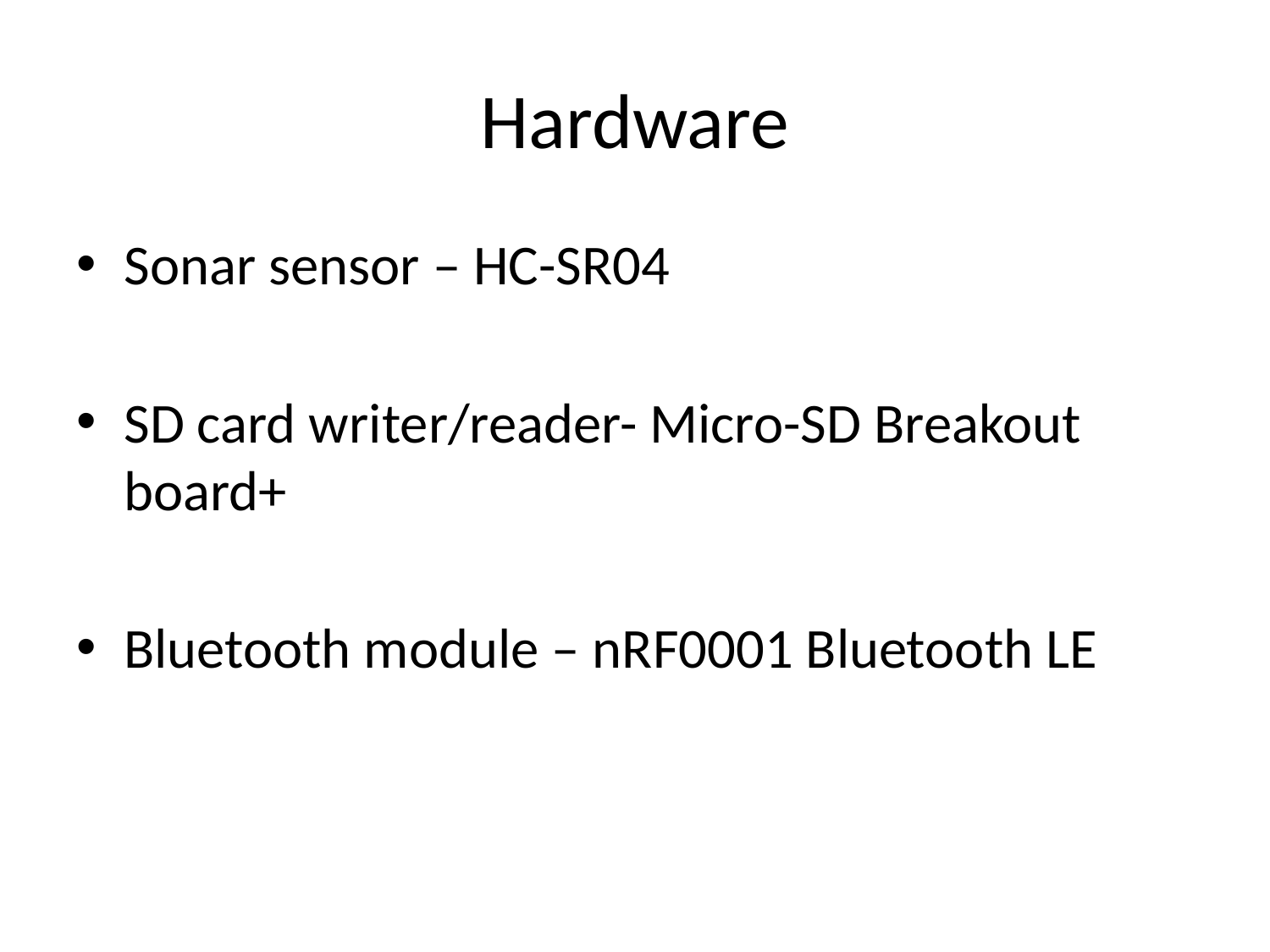

# Hardware
Sonar sensor – HC-SR04

SD card writer/reader- Micro-SD Breakout board+

Bluetooth module – nRF0001 Bluetooth LE